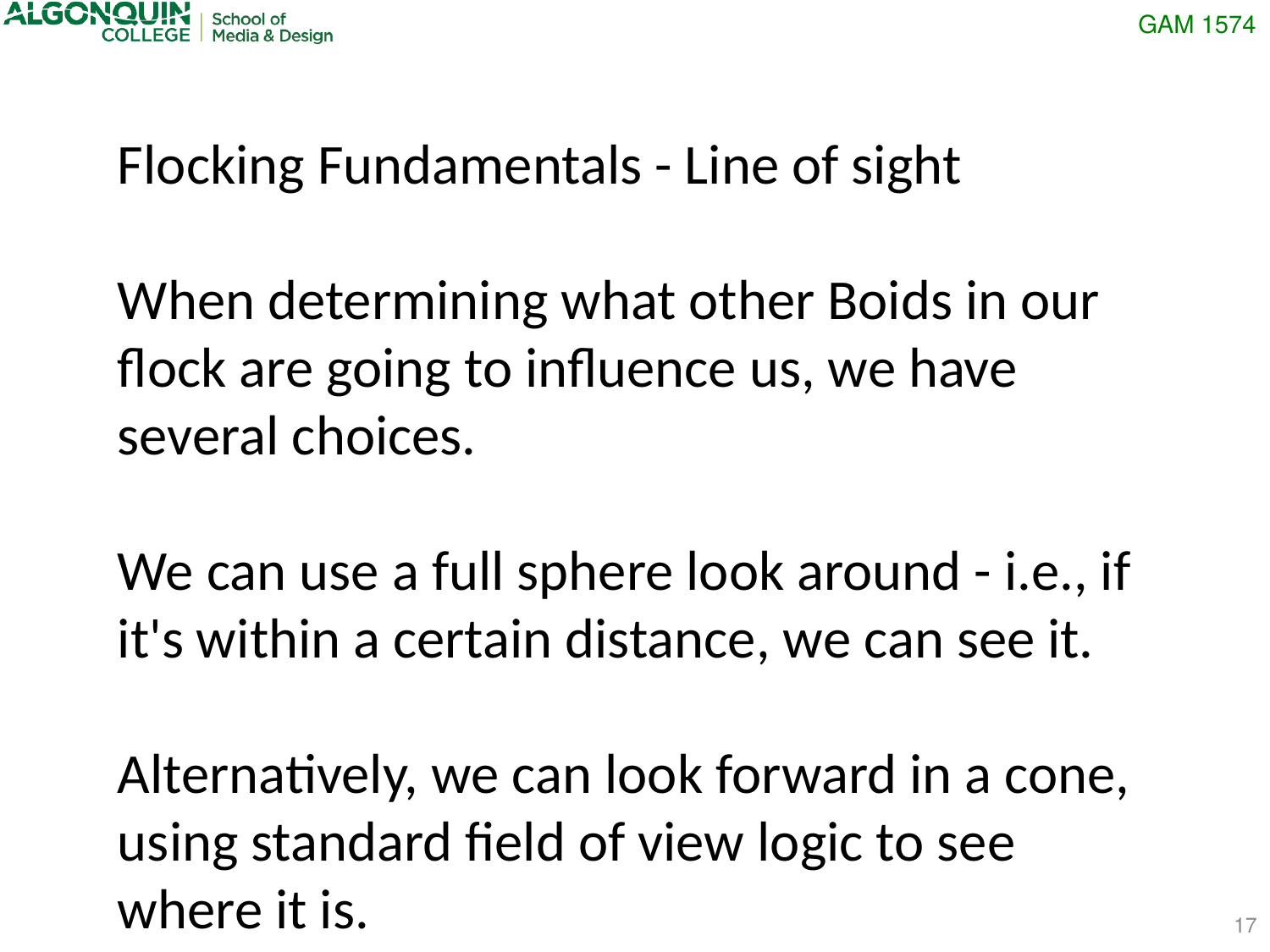

Flocking Fundamentals - Line of sight

When determining what other Boids in our flock are going to influence us, we have several choices.

We can use a full sphere look around - i.e., if it's within a certain distance, we can see it.

Alternatively, we can look forward in a cone, using standard field of view logic to see where it is.
17